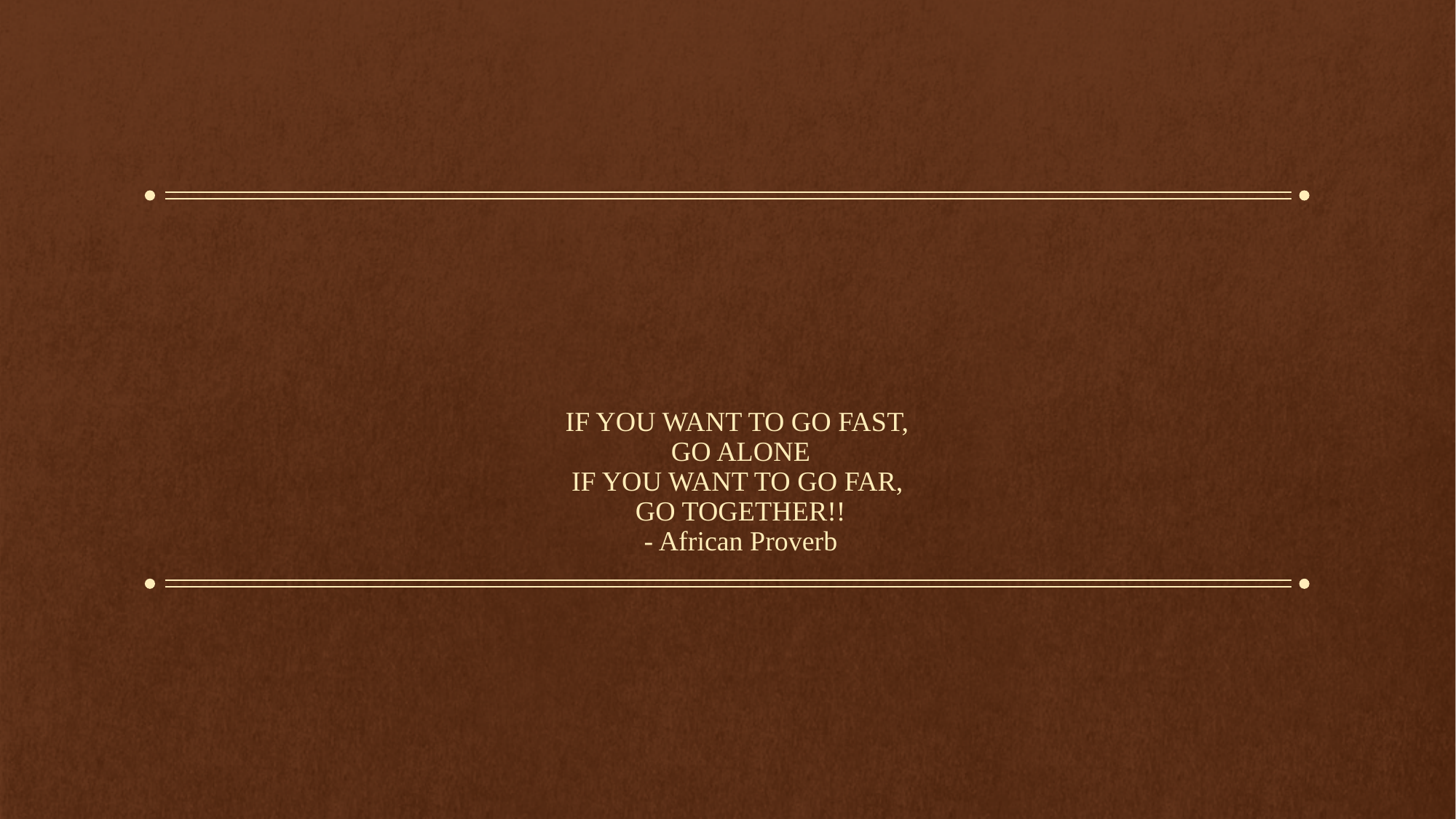

# IF YOU WANT TO GO FAST, GO ALONE IF YOU WANT TO GO FAR, GO TOGETHER!! - African Proverb